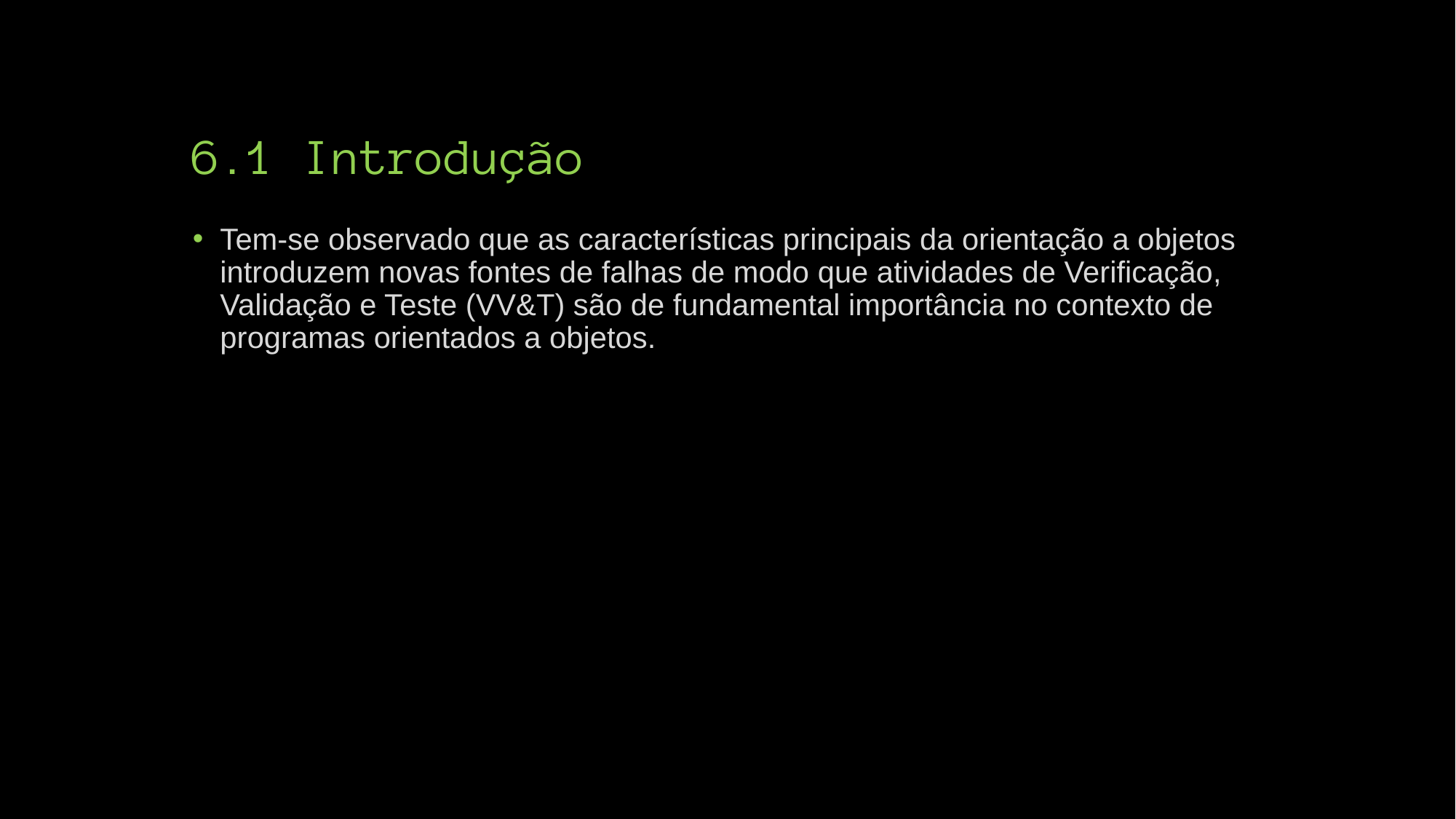

# 6.1 Introdução
Tem-se observado que as características principais da orientação a objetos introduzem novas fontes de falhas de modo que atividades de Verificação, Validação e Teste (VV&T) são de fundamental importância no contexto de programas orientados a objetos.